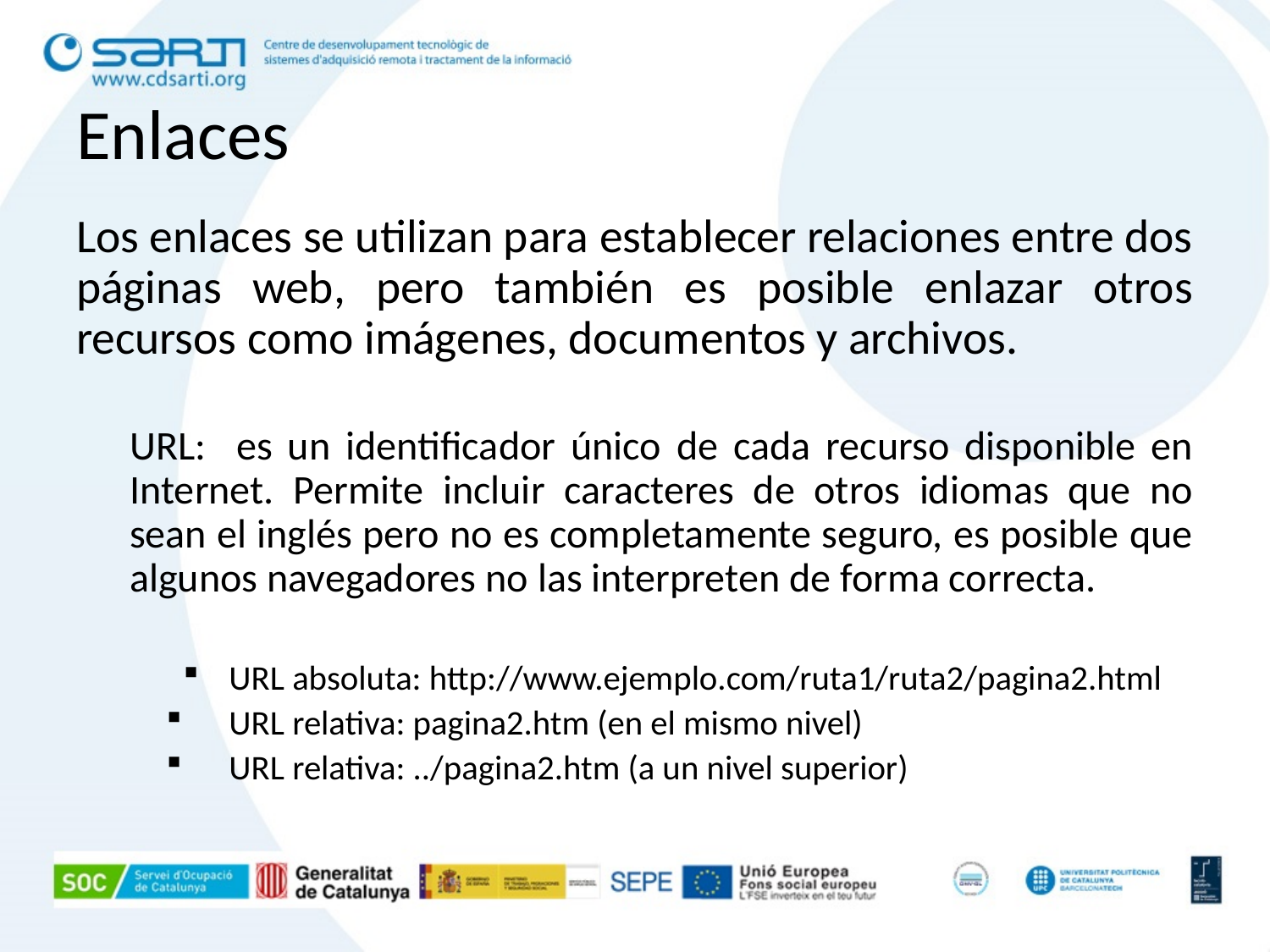

# Enlaces
Los enlaces se utilizan para establecer relaciones entre dos páginas web, pero también es posible enlazar otros recursos como imágenes, documentos y archivos.

URL:  es un identificador único de cada recurso disponible en Internet. Permite incluir caracteres de otros idiomas que no sean el inglés pero no es completamente seguro, es posible que algunos navegadores no las interpreten de forma correcta.

URL absoluta: http://www.ejemplo.com/ruta1/ruta2/pagina2.html
URL relativa: pagina2.htm (en el mismo nivel)
URL relativa: ../pagina2.htm (a un nivel superior)